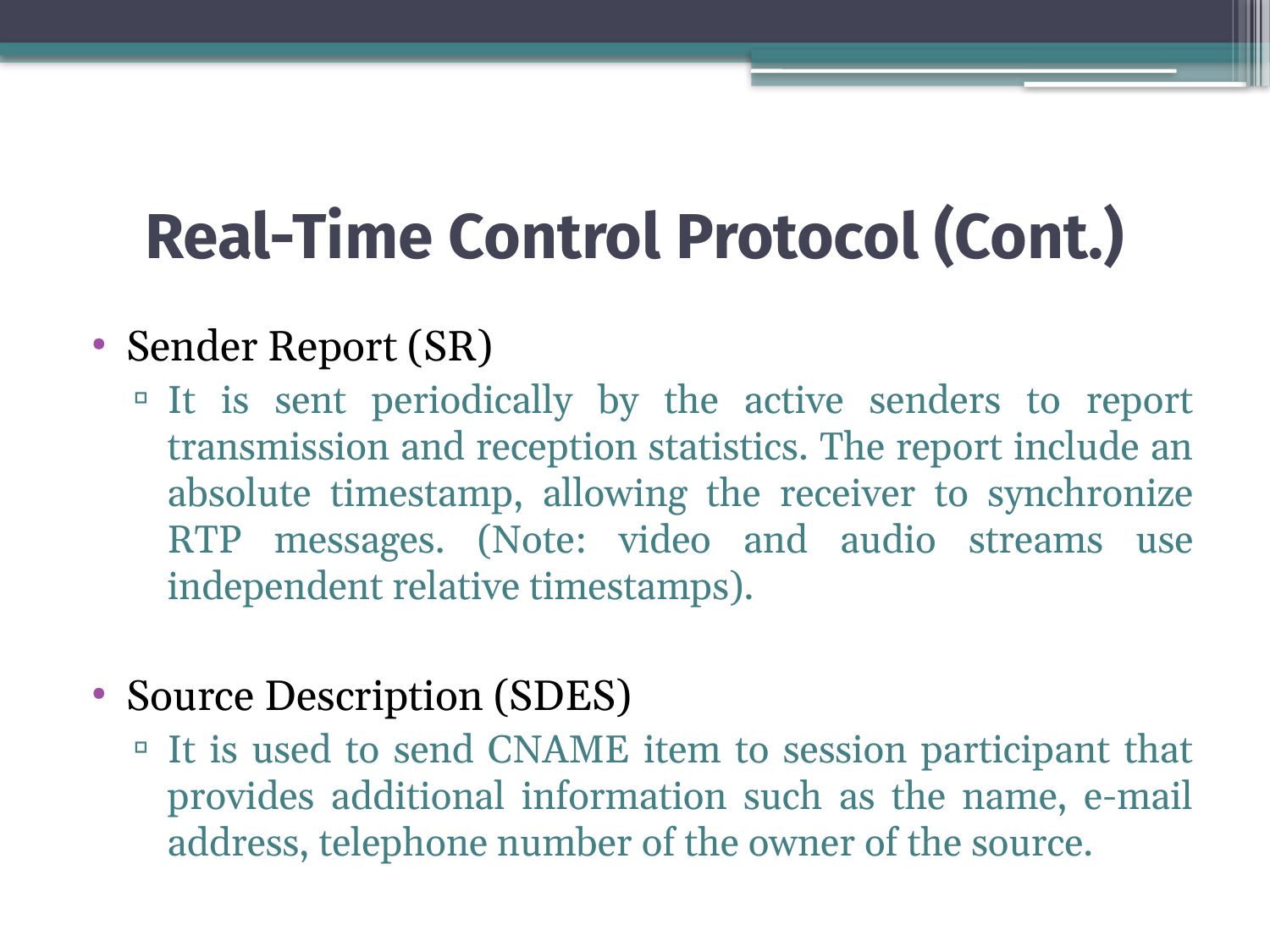

# Real-Time Control Protocol (Cont.)
Sender Report (SR)
It is sent periodically by the active senders to report transmission and reception statistics. The report include an absolute timestamp, allowing the receiver to synchronize RTP messages. (Note: video and audio streams use independent relative timestamps).

Source Description (SDES)
It is used to send CNAME item to session participant that provides additional information such as the name, e-mail address, telephone number of the owner of the source.